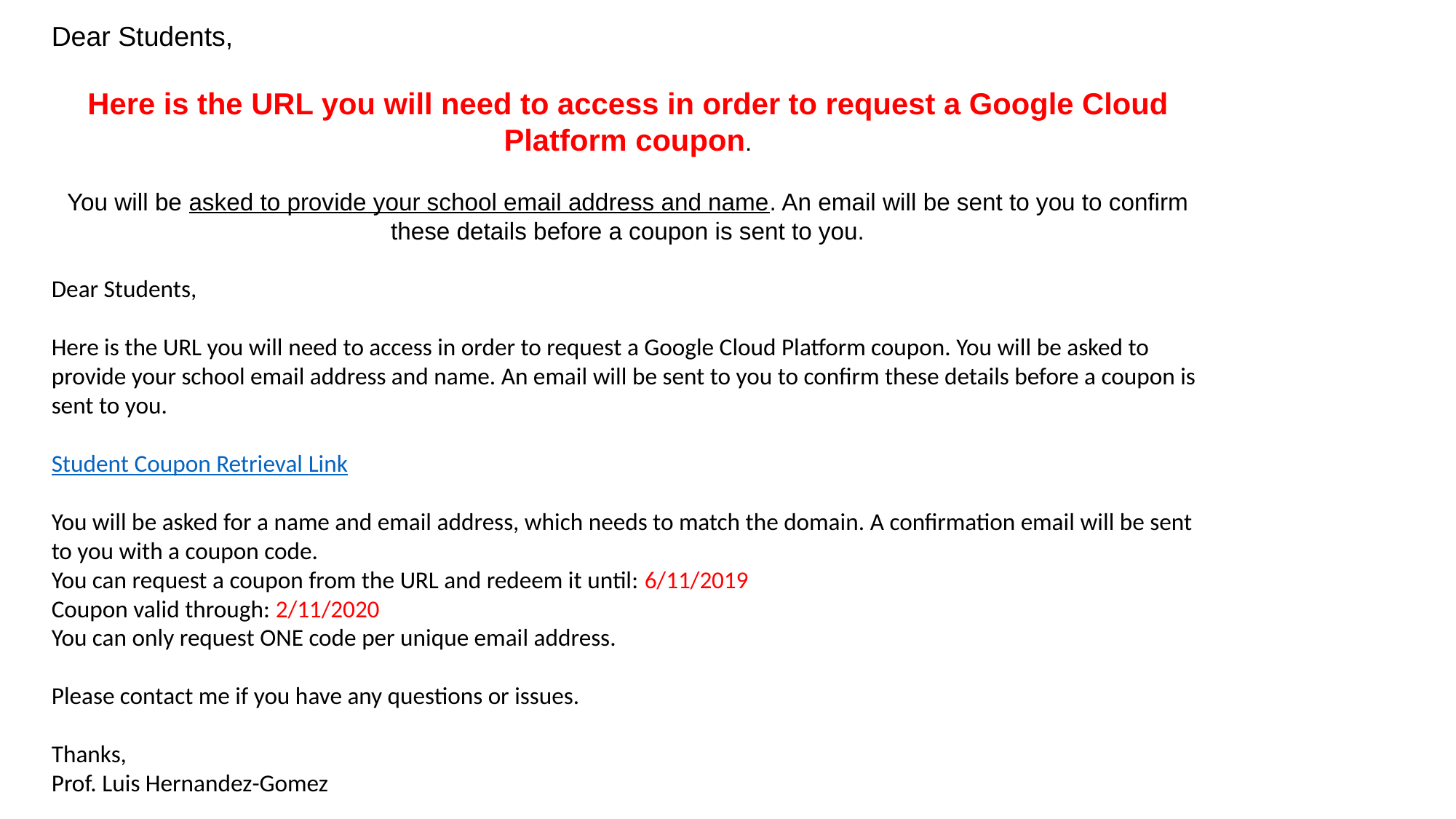

Dear Students,

Here is the URL you will need to access in order to request a Google Cloud Platform coupon.

You will be asked to provide your school email address and name. An email will be sent to you to confirm these details before a coupon is sent to you.

Dear Students,

Here is the URL you will need to access in order to request a Google Cloud Platform coupon. You will be asked to provide your school email address and name. An email will be sent to you to confirm these details before a coupon is sent to you.

Student Coupon Retrieval Link

You will be asked for a name and email address, which needs to match the domain. A confirmation email will be sent to you with a coupon code.
You can request a coupon from the URL and redeem it until: 6/11/2019
Coupon valid through: 2/11/2020
You can only request ONE code per unique email address.

Please contact me if you have any questions or issues.

Thanks,
Prof. Luis Hernandez-Gomez